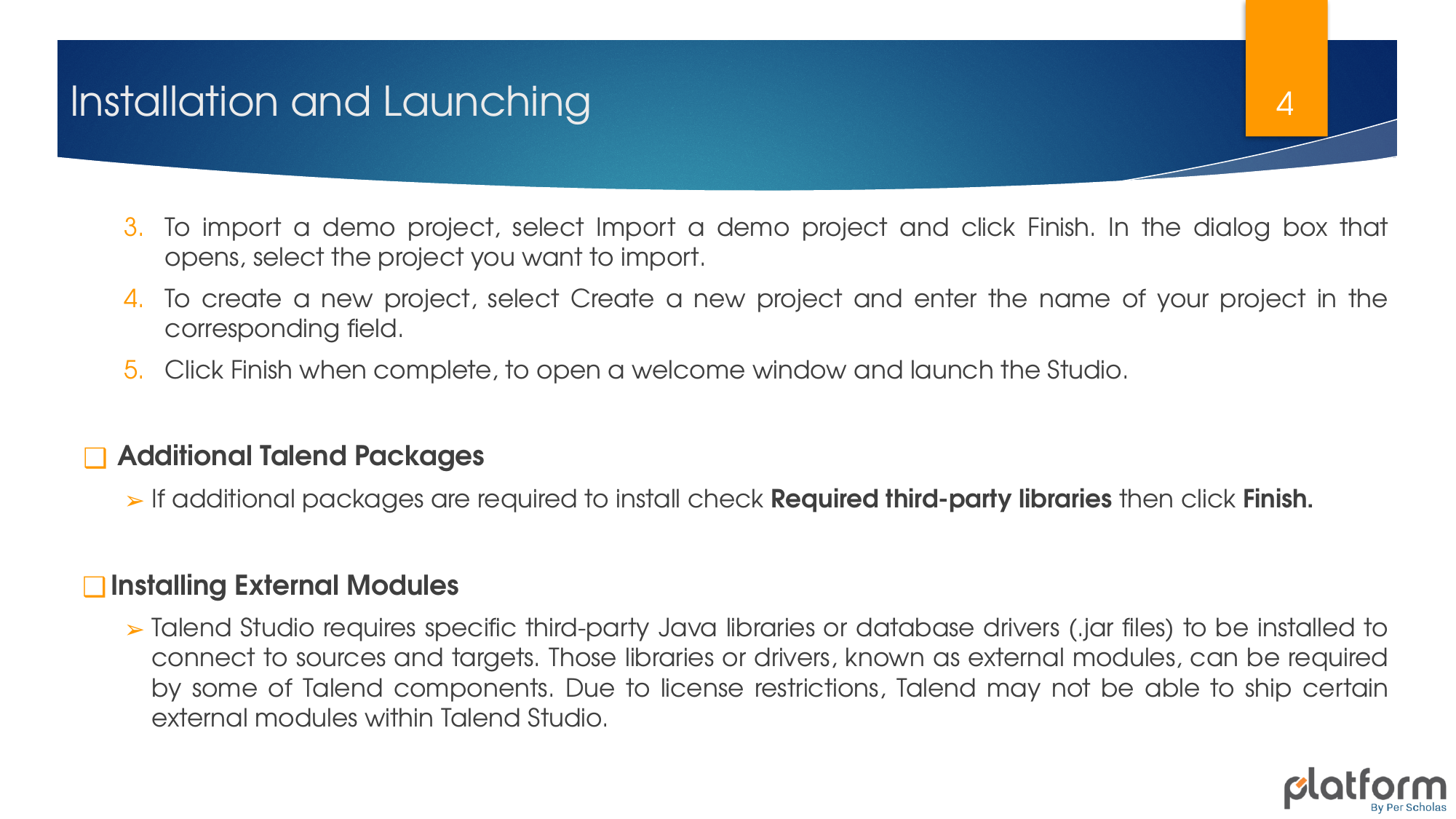

4
# Installation and Launching
To import a demo project, select Import a demo project and click Finish. In the dialog box that opens, select the project you want to import.
To create a new project, select Create a new project and enter the name of your project in the corresponding field.
Click Finish when complete, to open a welcome window and launch the Studio.

Additional Talend Packages
If additional packages are required to install check Required third-party libraries then click Finish.

Installing External Modules
Talend Studio requires specific third-party Java libraries or database drivers (.jar files) to be installed to connect to sources and targets. Those libraries or drivers, known as external modules, can be required by some of Talend components. Due to license restrictions, Talend may not be able to ship certain external modules within Talend Studio.